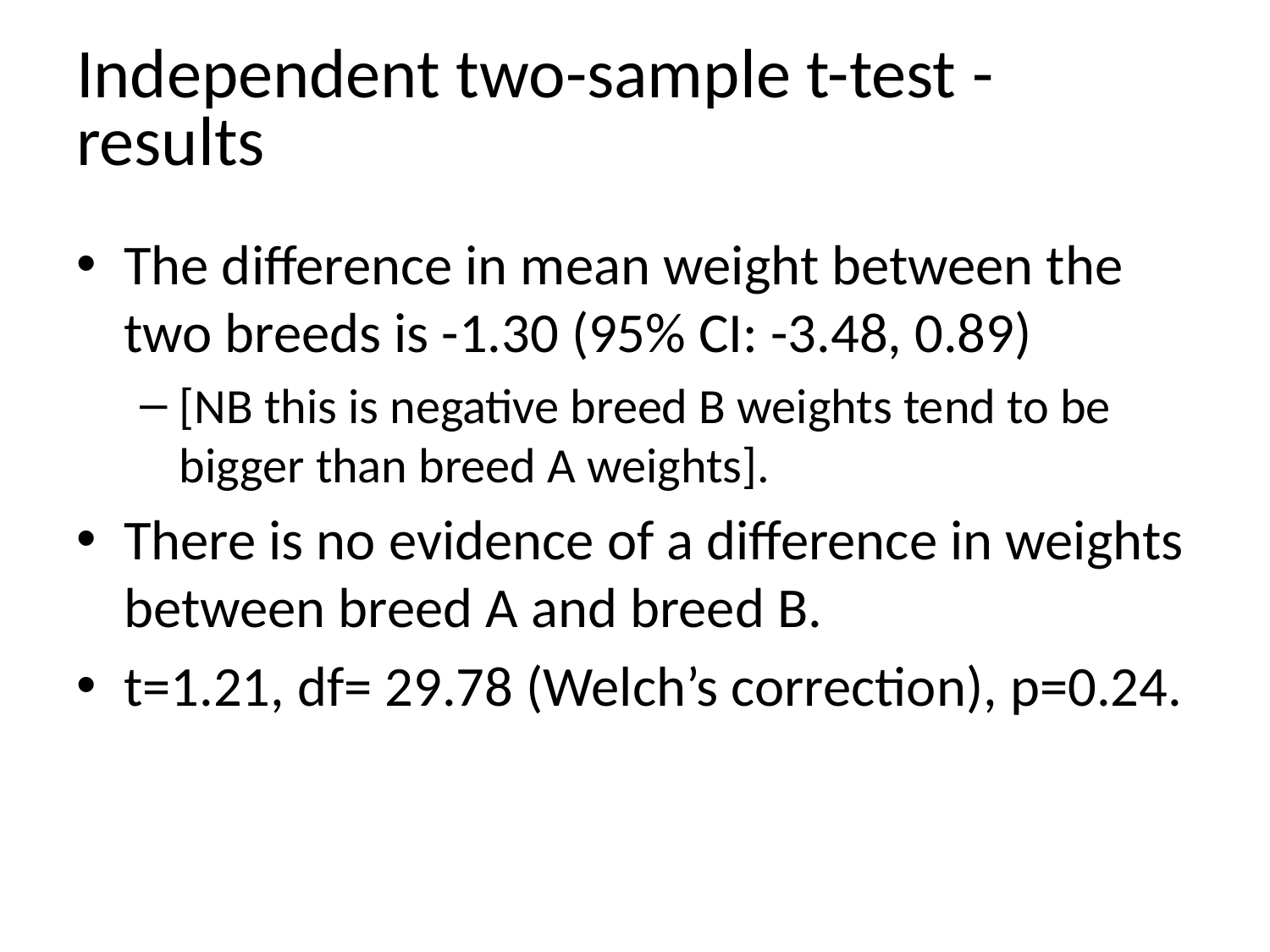

Independent two-sample t-test - results
The difference in mean weight between the two breeds is -1.30 (95% CI: -3.48, 0.89)
[NB this is negative breed B weights tend to be bigger than breed A weights].
There is no evidence of a difference in weights between breed A and breed B.
t=1.21, df= 29.78 (Welch’s correction), p=0.24.